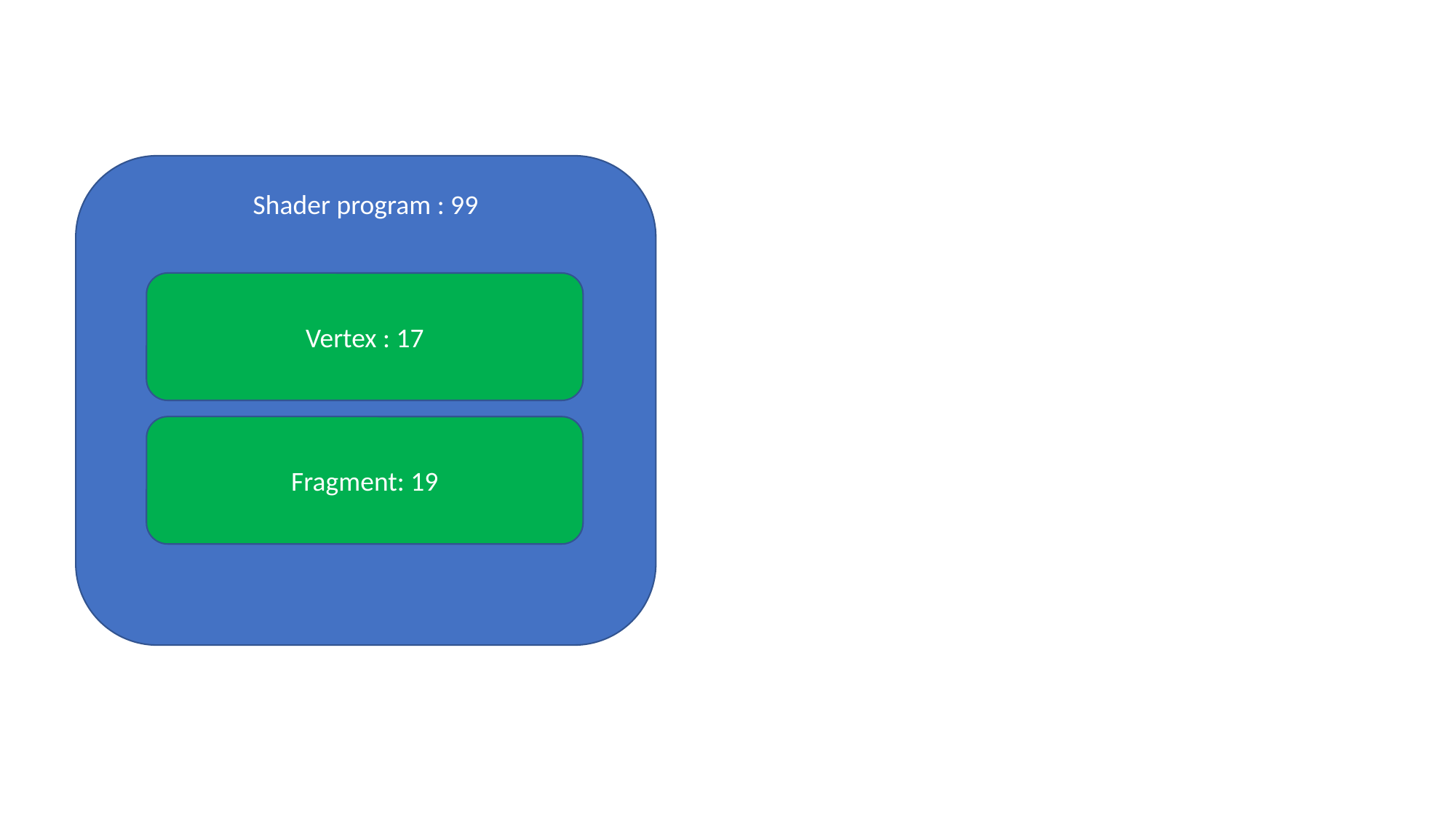

Shader program : 99

Vertex : 17
Fragment: 19